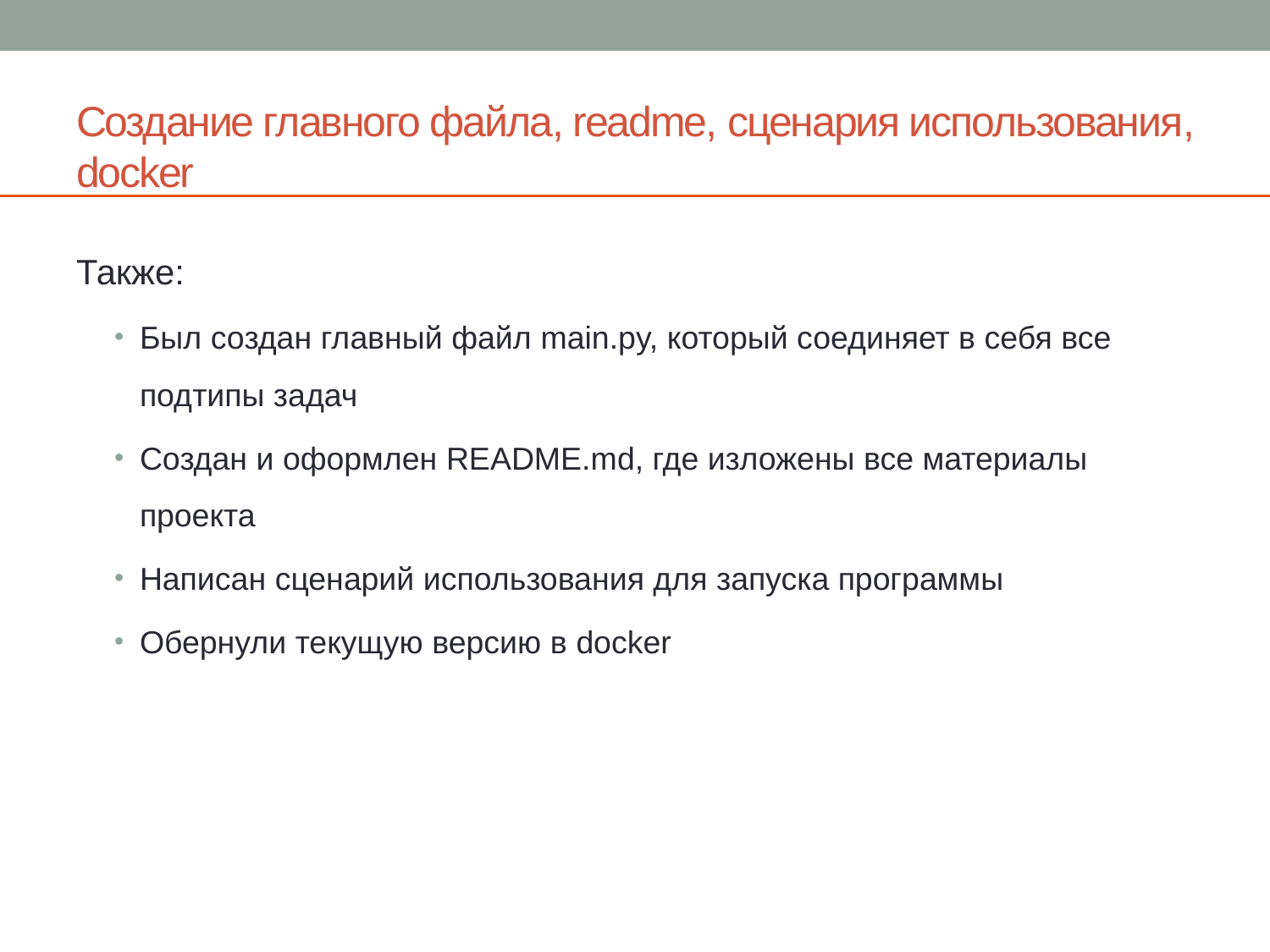

# Создание главного файла, readme, сценария использования, docker
Также:
Был создан главный файл main.py, который соединяет в себя все подтипы задач
Создан и оформлен README.md, где изложены все материалы проекта
Написан сценарий использования для запуска программы
Обернули текущую версию в docker